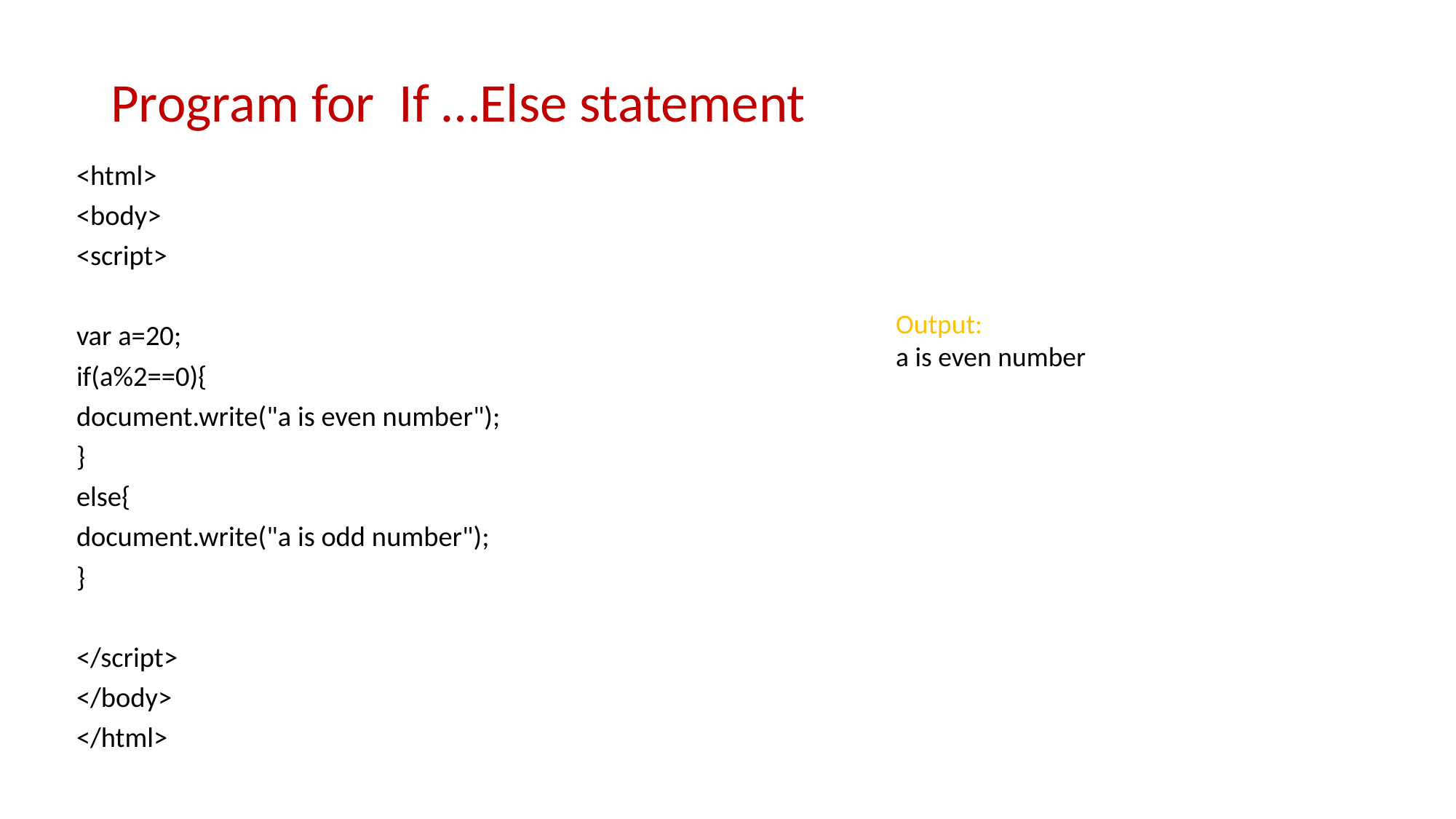

Program for  If …Else statement
<html>
<body>
<script>

var a=20;
if(a%2==0){
document.write("a is even number");
}
else{
document.write("a is odd number");
}

</script>
</body>
</html>
Output:
a is even number